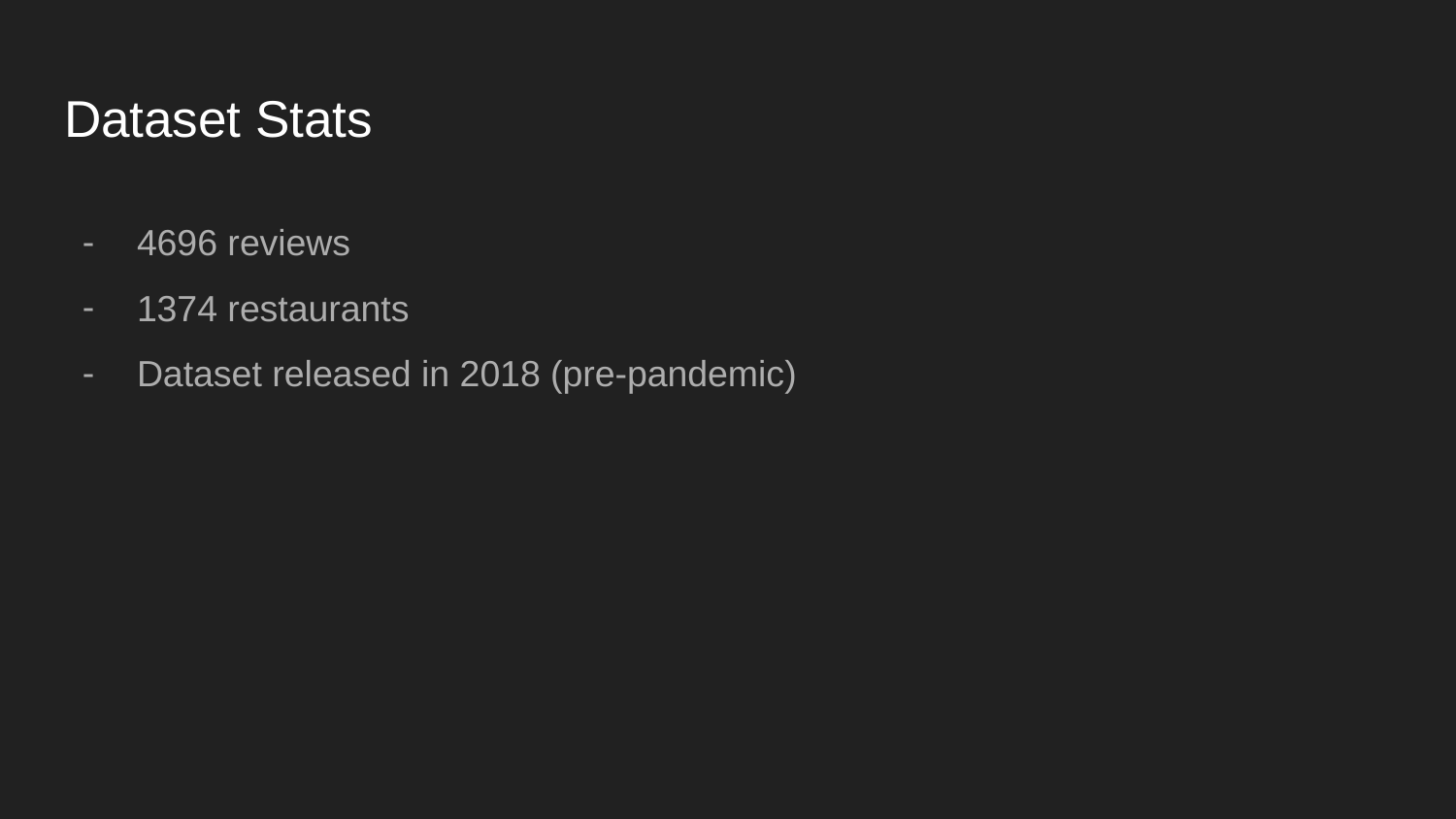

# Dataset Stats
4696 reviews
1374 restaurants
Dataset released in 2018 (pre-pandemic)